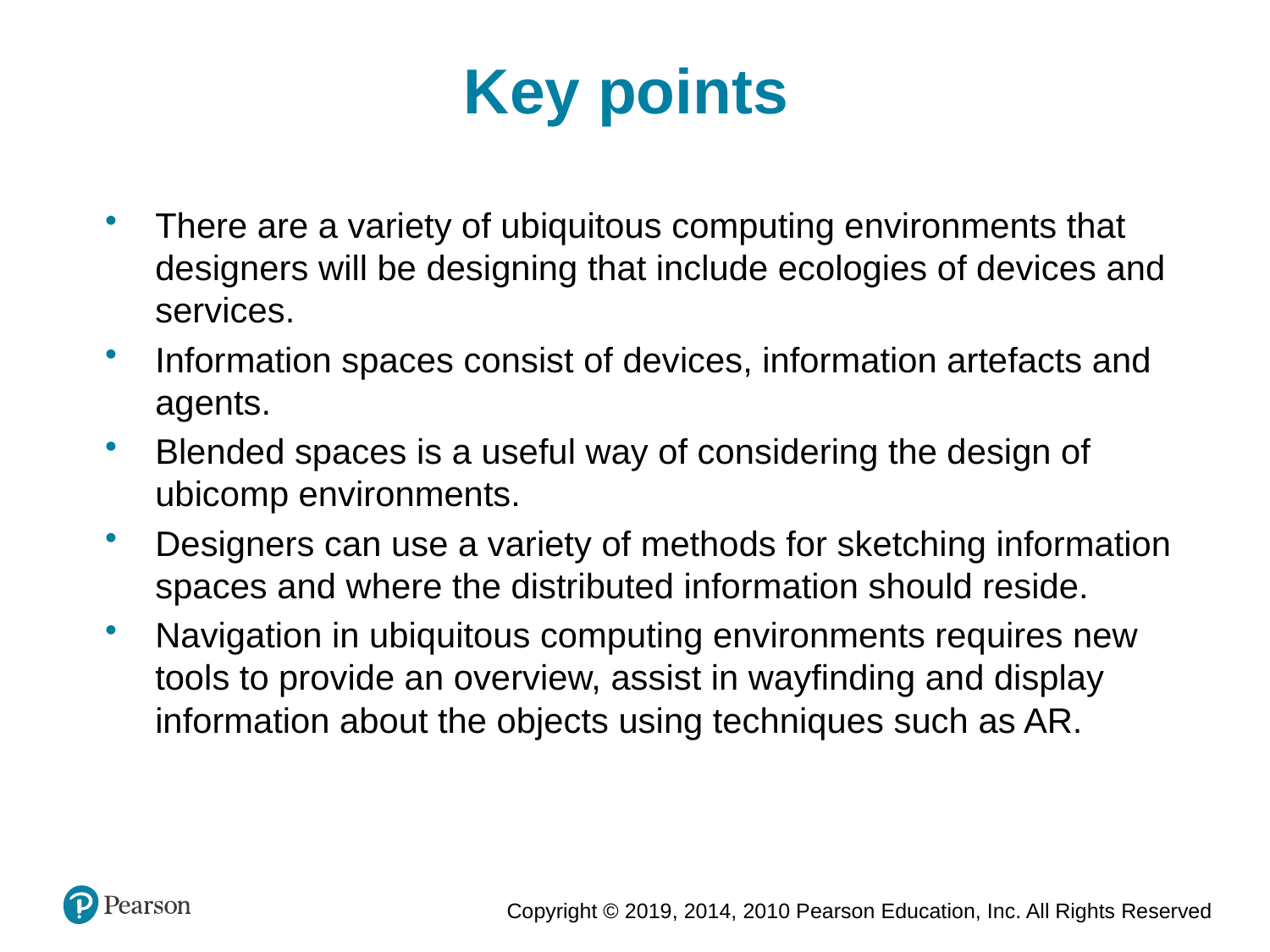

Key points
There are a variety of ubiquitous computing environments that designers will be designing that include ecologies of devices and services.
Information spaces consist of devices, information artefacts and agents.
Blended spaces is a useful way of considering the design of ubicomp environments.
Designers can use a variety of methods for sketching information spaces and where the distributed information should reside.
Navigation in ubiquitous computing environments requires new tools to provide an overview, assist in wayfinding and display information about the objects using techniques such as AR.